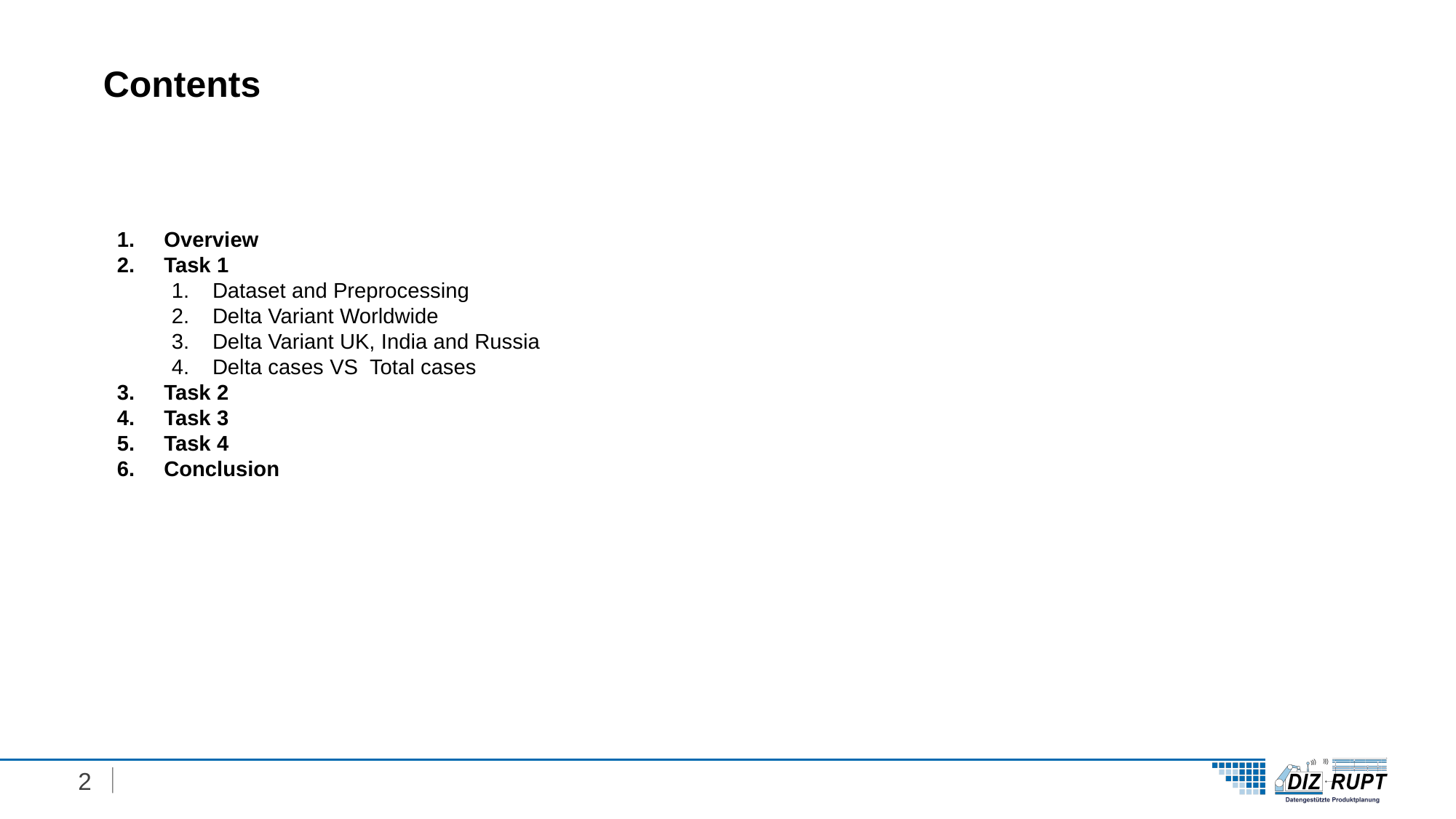

Contents

 Overview
 Task 1
Dataset and Preprocessing
Delta Variant Worldwide
Delta Variant UK, India and Russia
Delta cases VS  Total cases
 Task 2
 Task 3
 Task 4
 Conclusion

2